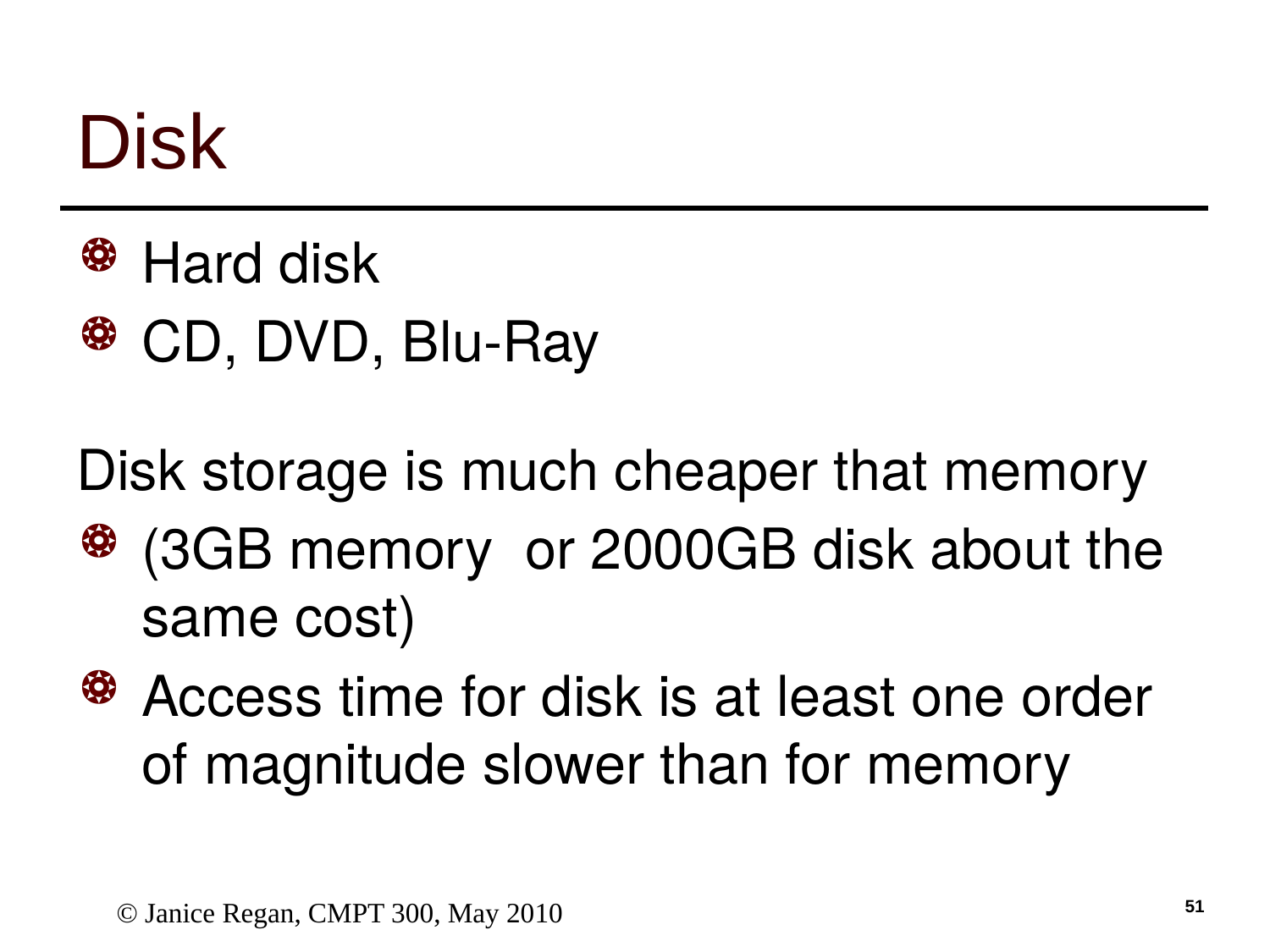

# Disk
Hard disk
CD, DVD, Blu-Ray

Disk storage is much cheaper that memory
(3GB memory  or 2000GB disk about the same cost)
Access time for disk is at least one order of magnitude slower than for memory
© Janice Regan, CMPT 300, May 2010
51